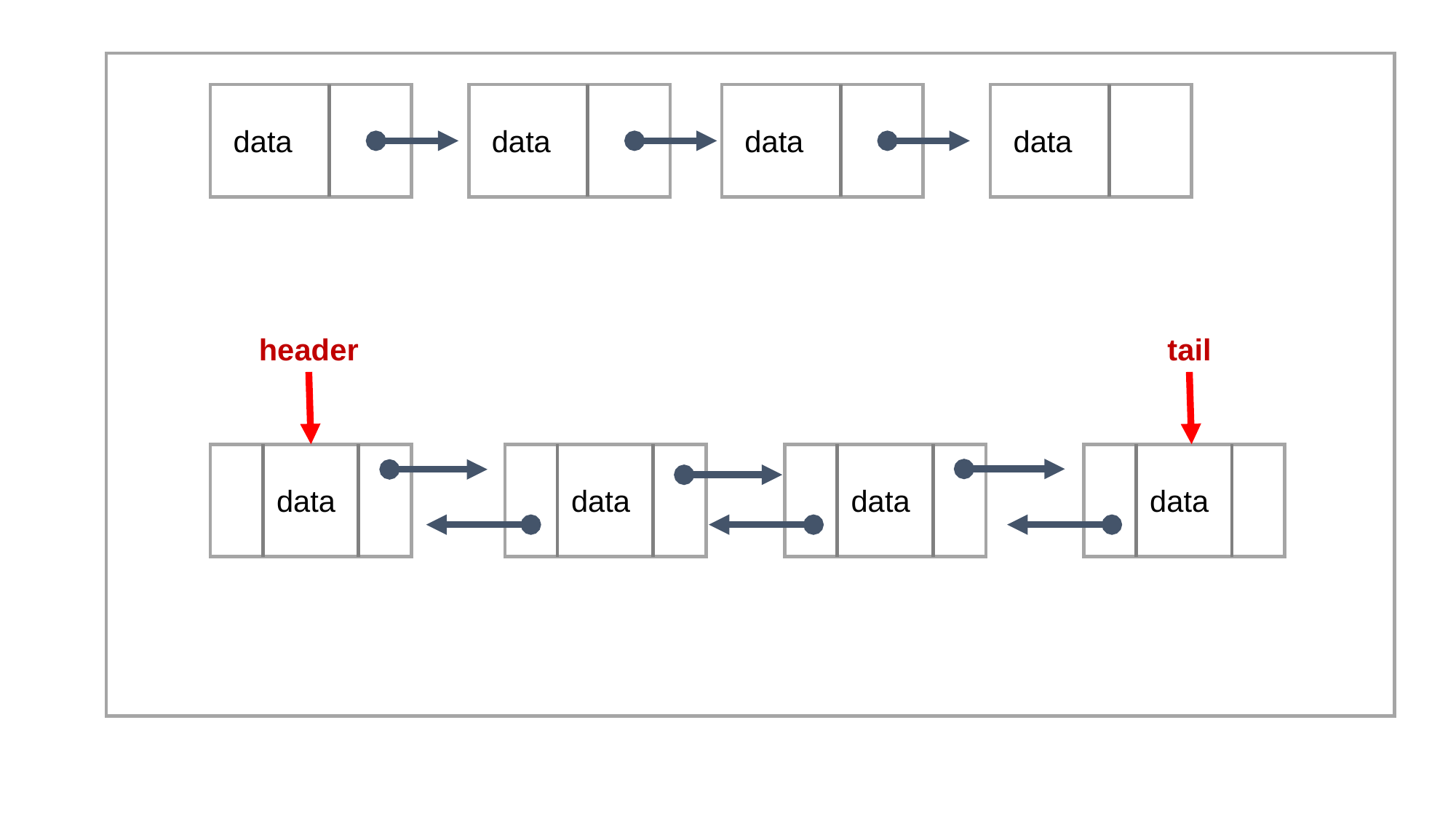

data
data
data
data
header
tail

data
data
data
data